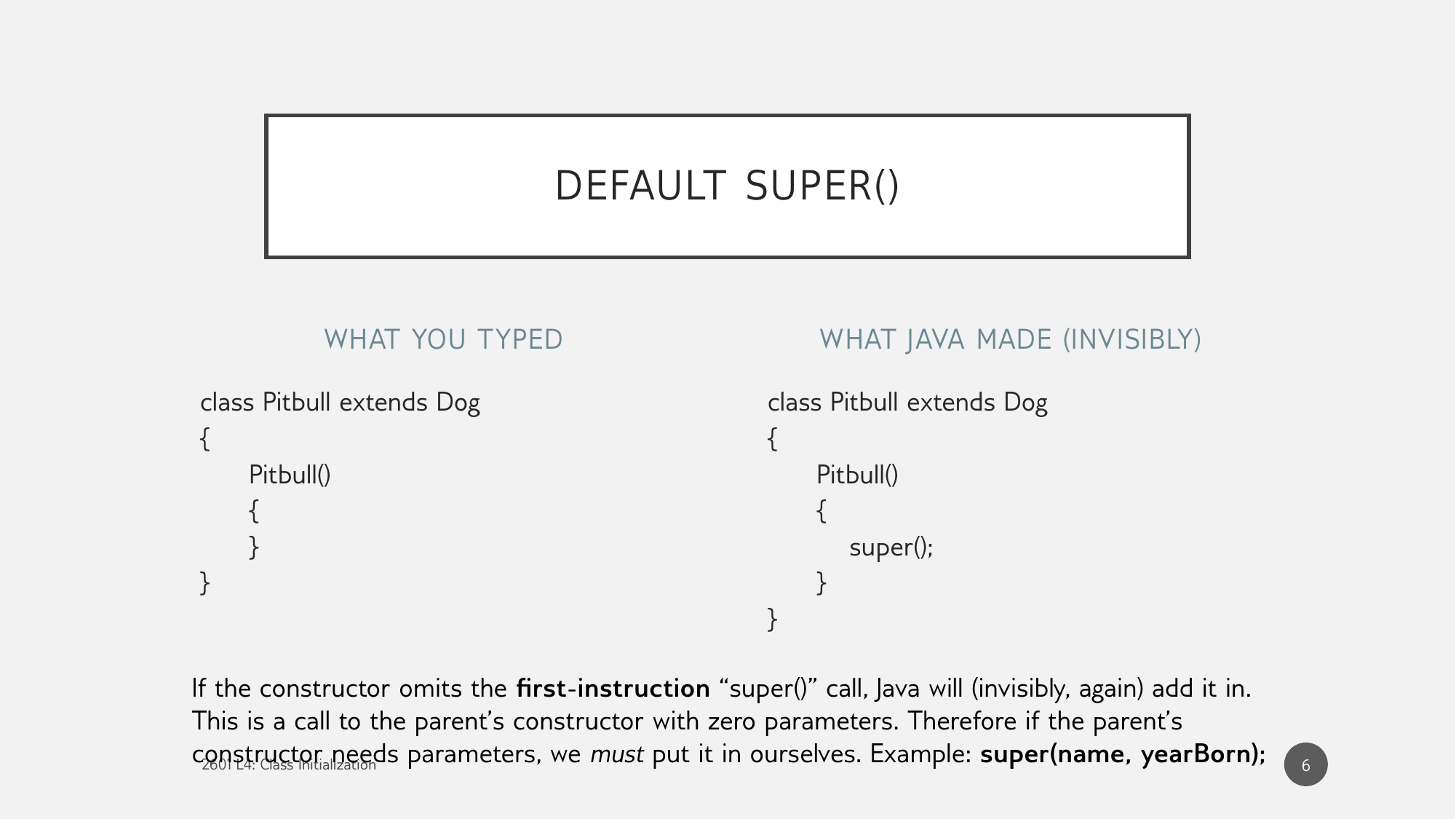

# Default super()
What you typed
What java made (invisibly)
class Pitbull extends Dog
{
      Pitbull()
      {
      }
}

class Pitbull extends Dog
{
      Pitbull()
      {
          super();
      }
}

If the constructor omits the first-instruction “super()” call, Java will (invisibly, again) add it in. This is a call to the parent’s constructor with zero parameters. Therefore if the parent’s constructor needs parameters, we must put it in ourselves. Example: super(name, yearBorn);
6
2601 L4: Class Initialization